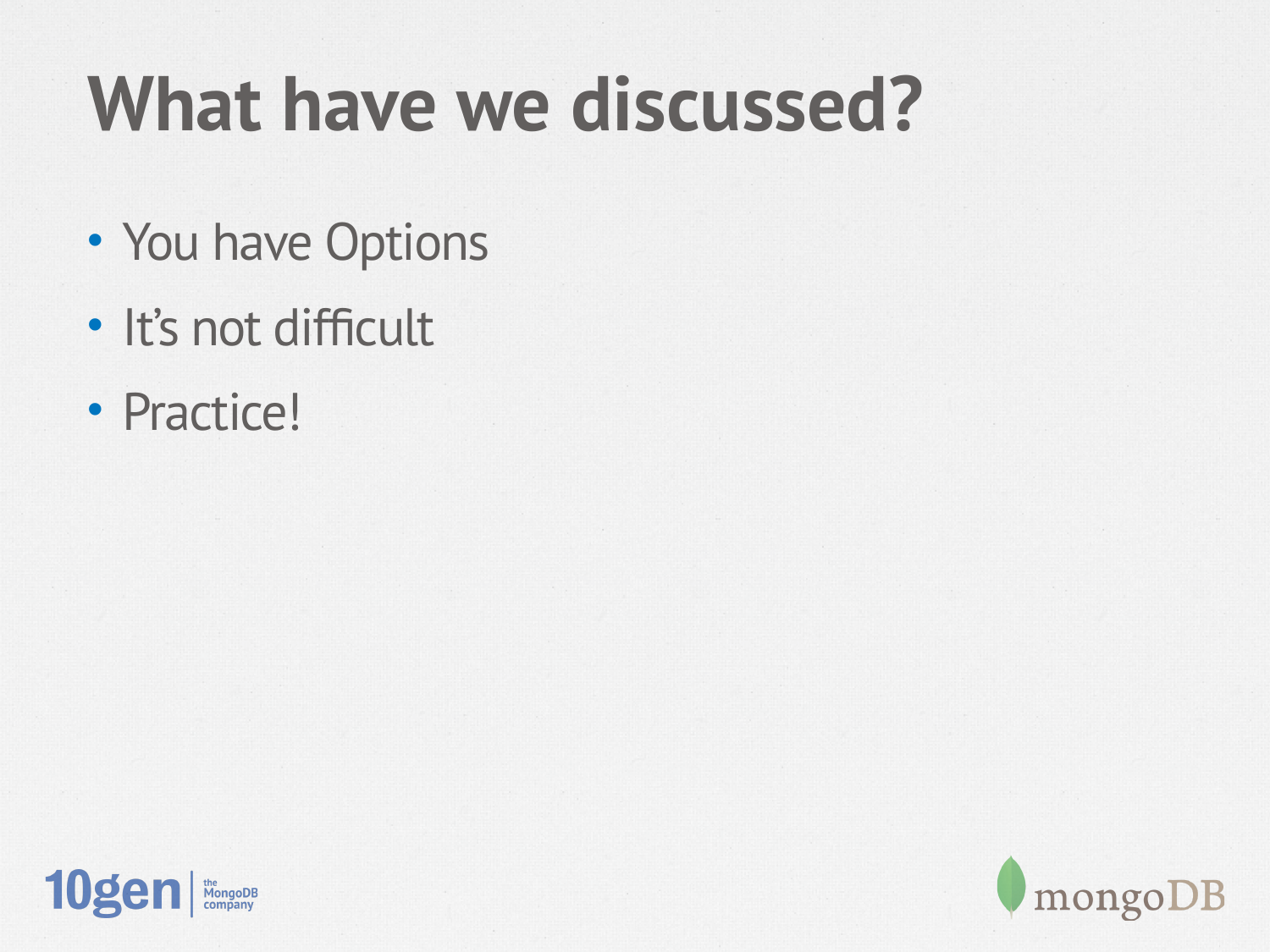

# What have we discussed?
You have Options
It’s not difficult
Practice!